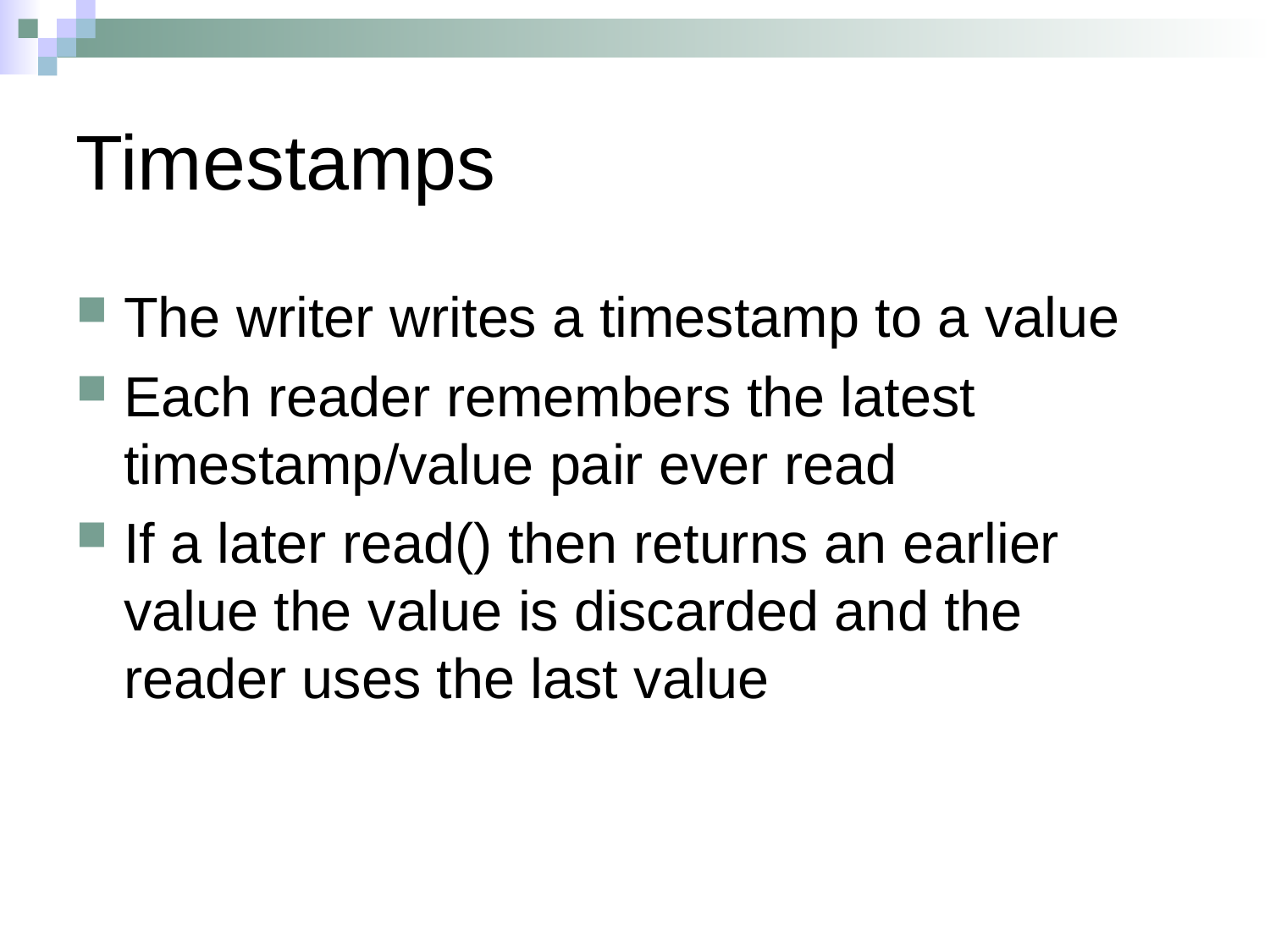

Timestamps
The writer writes a timestamp to a value
Each reader remembers the latest timestamp/value pair ever read
If a later read() then returns an earlier value the value is discarded and the reader uses the last value